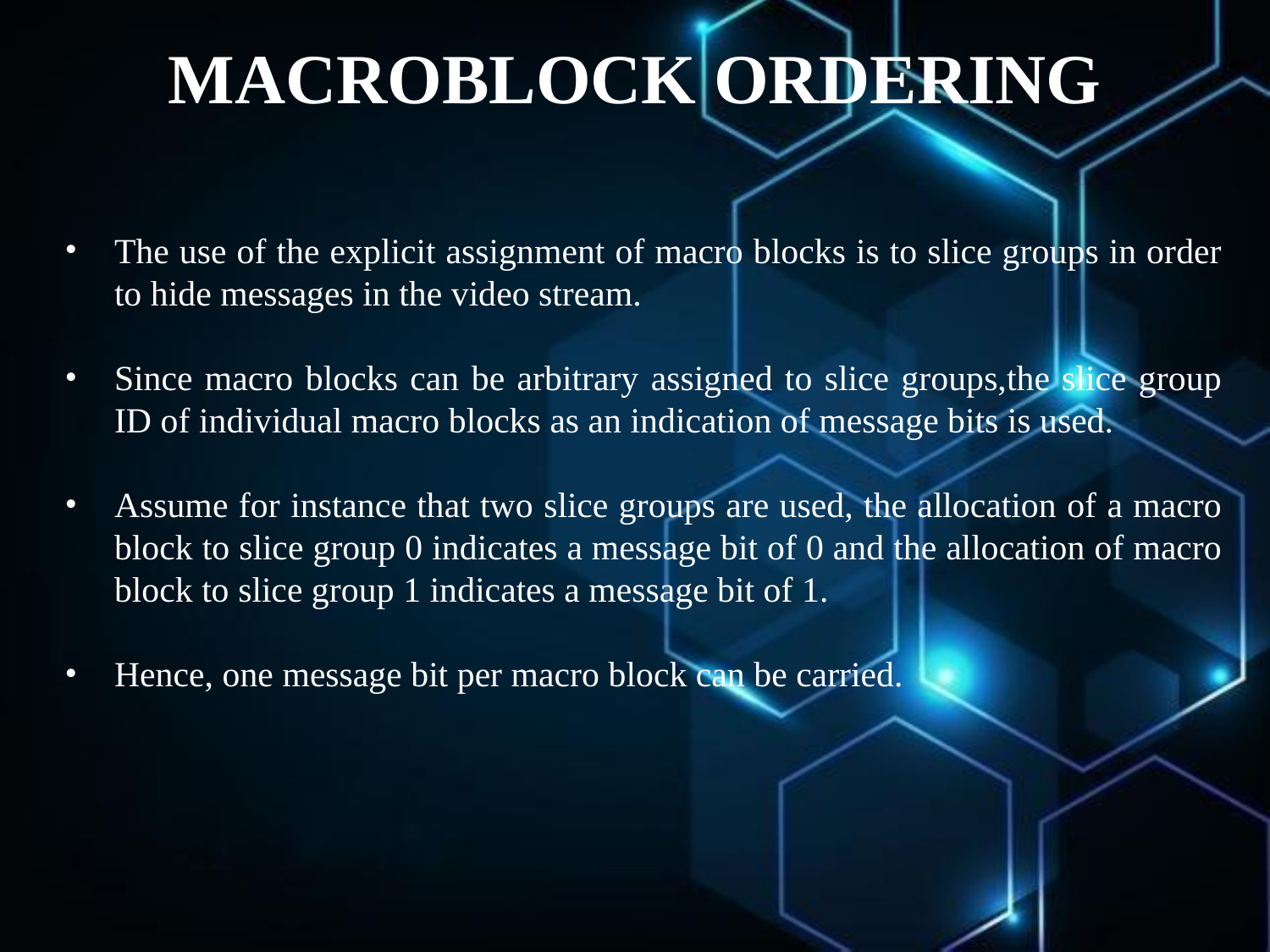

# MACROBLOCK ORDERING
The use of the explicit assignment of macro blocks is to slice groups in order to hide messages in the video stream.

Since macro blocks can be arbitrary assigned to slice groups,the slice group ID of individual macro blocks as an indication of message bits is used.

Assume for instance that two slice groups are used, the allocation of a macro block to slice group 0 indicates a message bit of 0 and the allocation of macro block to slice group 1 indicates a message bit of 1.

Hence, one message bit per macro block can be carried.